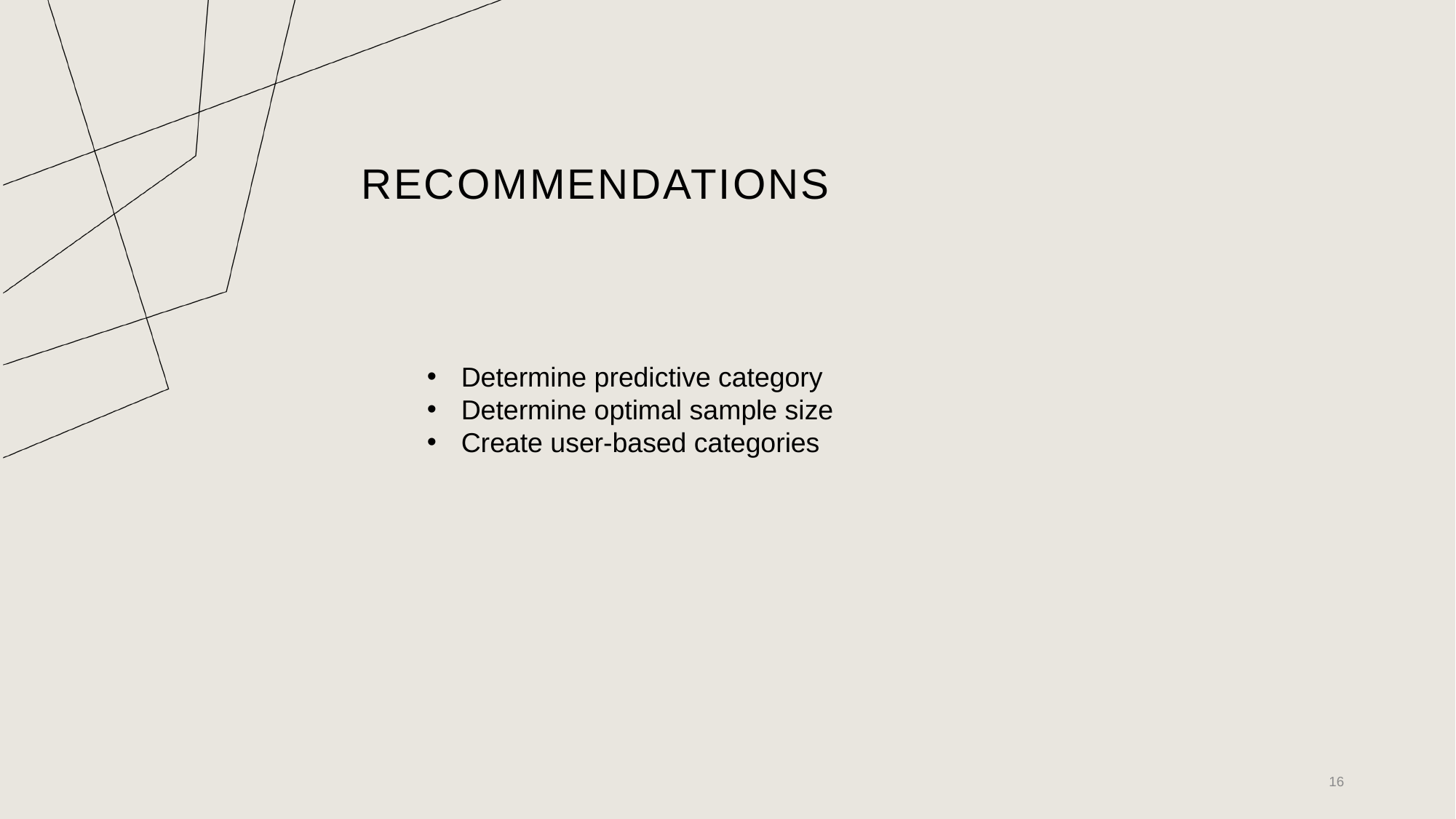

# Recommendations
Determine predictive category
Determine optimal sample size
Create user-based categories
16